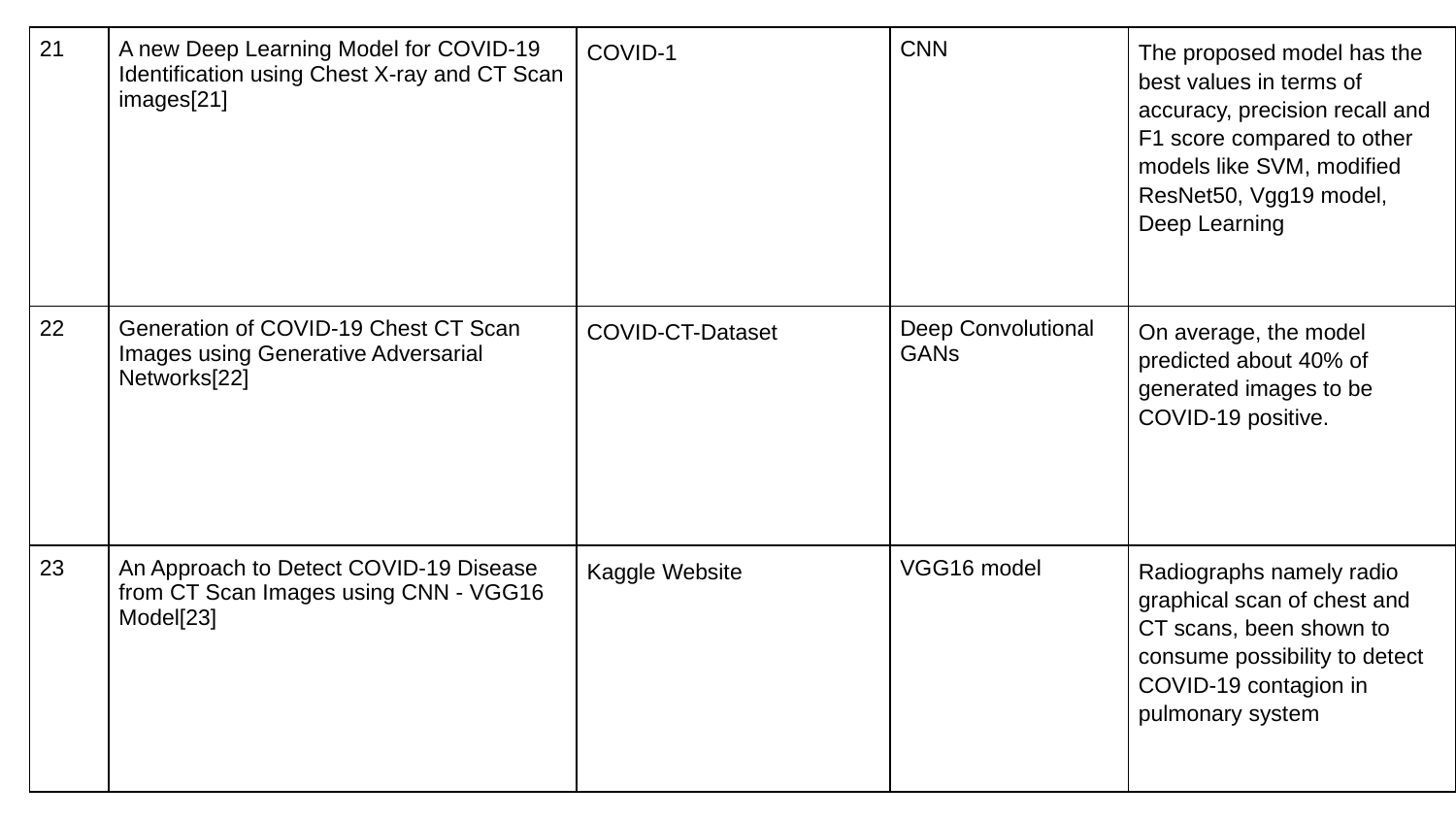

| 21 | A new Deep Learning Model for COVID-19 Identification using Chest X-ray and CT Scan images[21] | COVID-1 | CNN | The proposed model has the best values in terms of accuracy, precision recall and F1 score compared to other models like SVM, modified ResNet50, Vgg19 model, Deep Learning |
| --- | --- | --- | --- | --- |
| 22 | Generation of COVID-19 Chest CT Scan Images using Generative Adversarial Networks[22] | COVID-CT-Dataset | Deep Convolutional GANs | On average, the model predicted about 40% of generated images to be COVID-19 positive. |
| 23 | An Approach to Detect COVID-19 Disease from CT Scan Images using CNN - VGG16 Model[23] | Kaggle Website | VGG16 model | Radiographs namely radio graphical scan of chest and CT scans, been shown to consume possibility to detect COVID-19 contagion in pulmonary system |